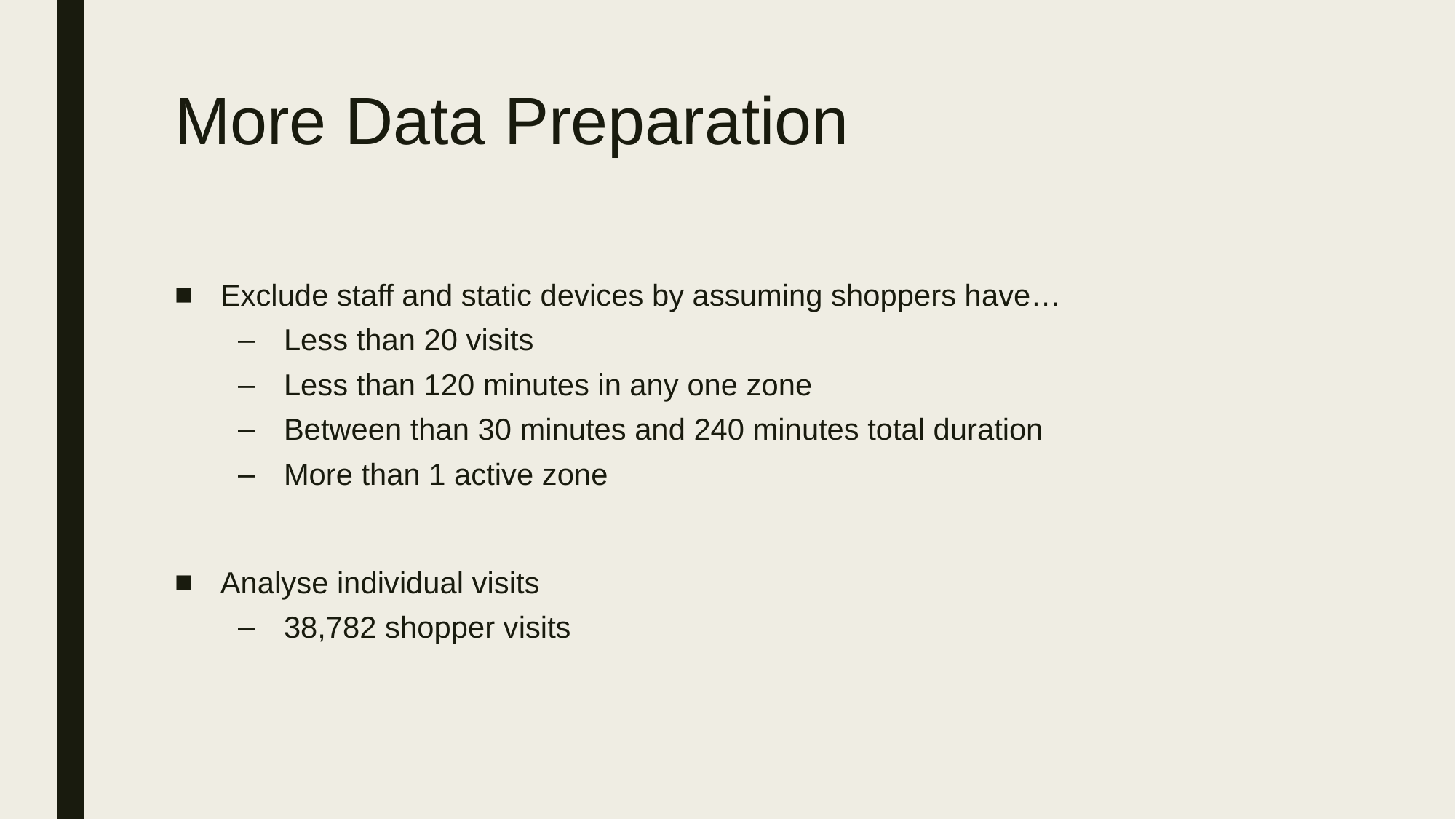

# More Data Preparation
Exclude staff and static devices by assuming shoppers have…
Less than 20 visits
Less than 120 minutes in any one zone
Between than 30 minutes and 240 minutes total duration
More than 1 active zone

Analyse individual visits
38,782 shopper visits